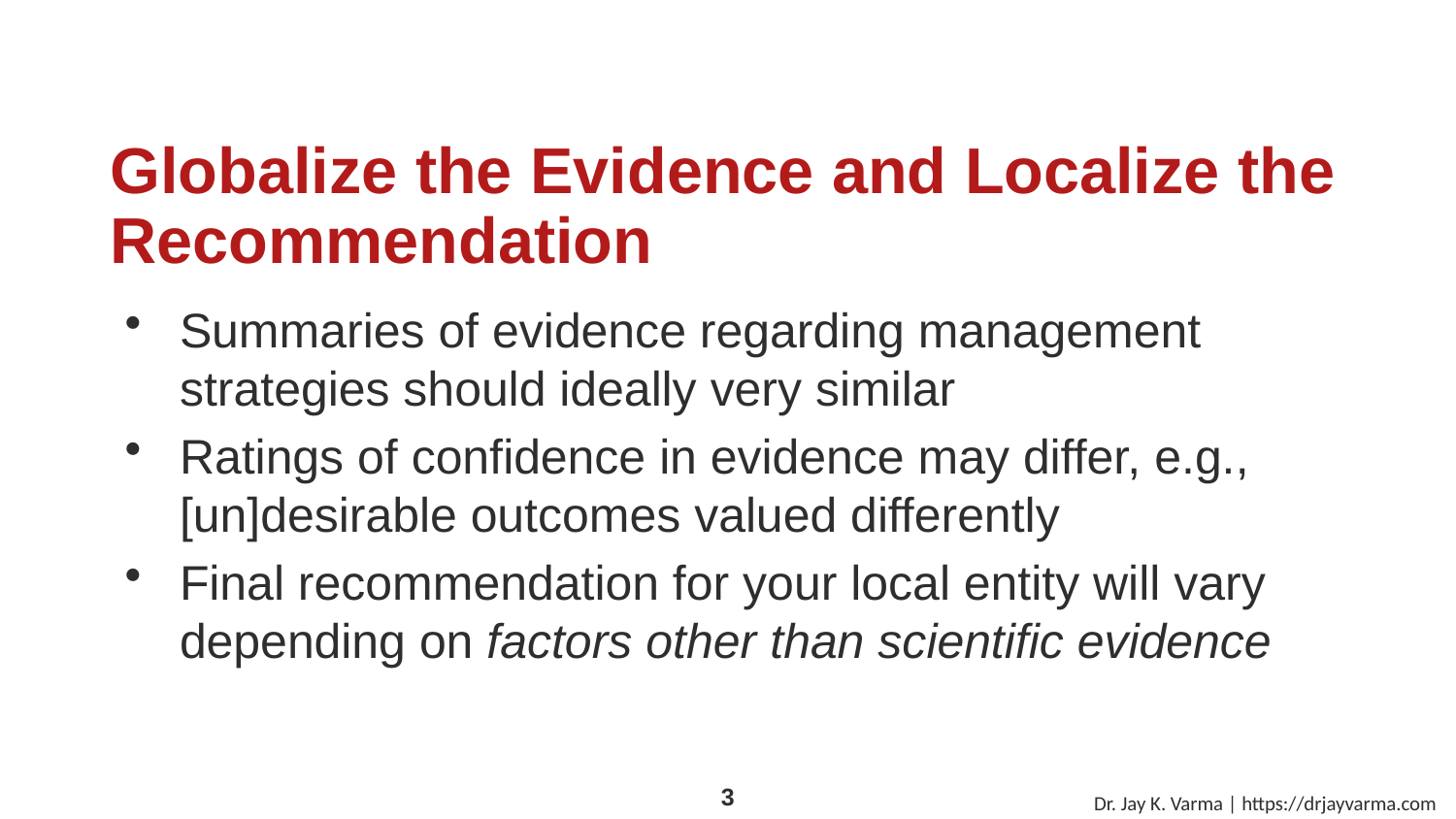

# Globalize the Evidence and Localize the Recommendation
Summaries of evidence regarding management strategies should ideally very similar
Ratings of confidence in evidence may differ, e.g., [un]desirable outcomes valued differently
Final recommendation for your local entity will vary depending on factors other than scientific evidence
Dr. Jay K. Varma | https://drjayvarma.com